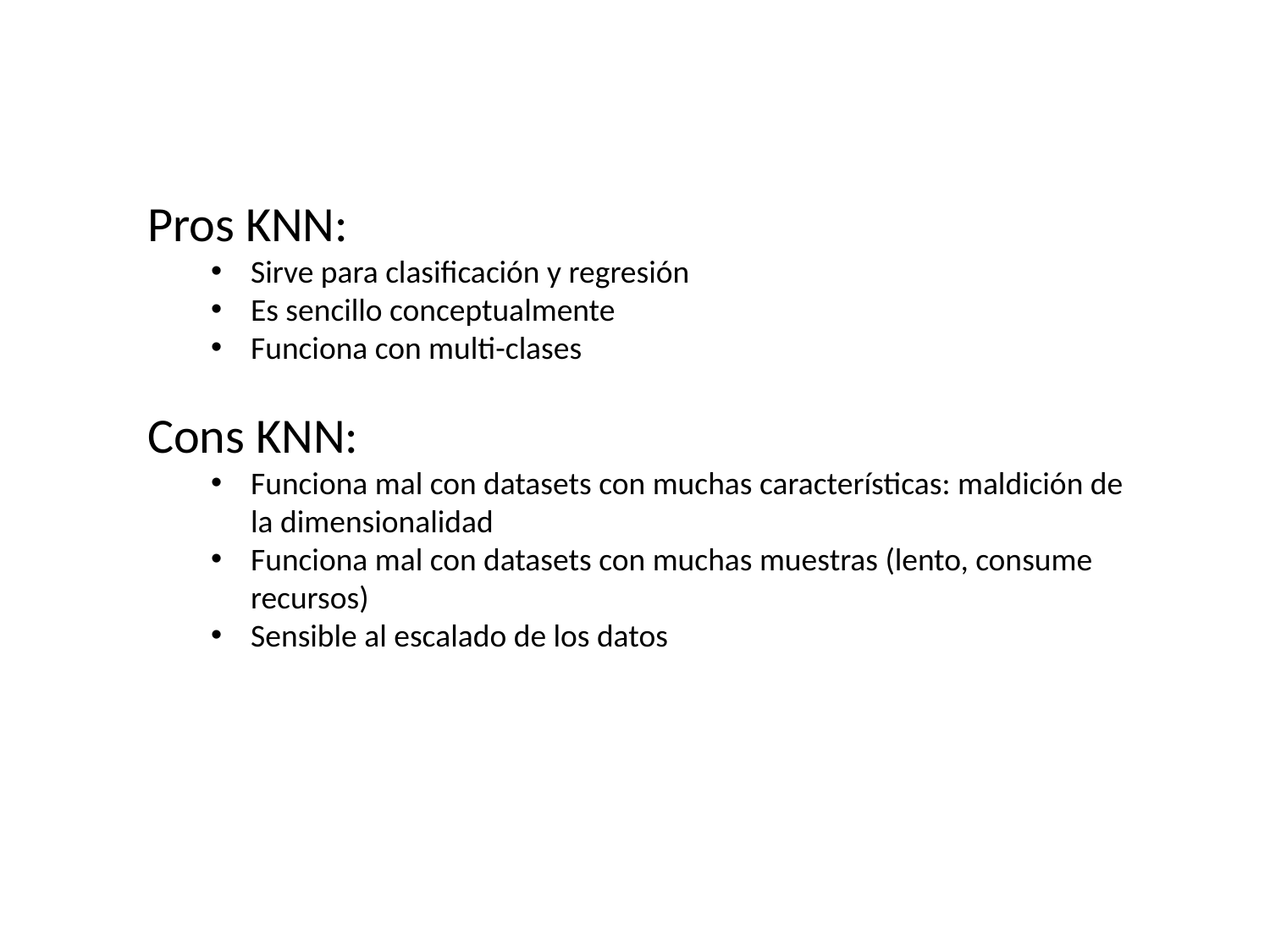

Pros KNN:
Sirve para clasificación y regresión
Es sencillo conceptualmente
Funciona con multi-clases

Cons KNN:
Funciona mal con datasets con muchas características: maldición de la dimensionalidad
Funciona mal con datasets con muchas muestras (lento, consume recursos)
Sensible al escalado de los datos